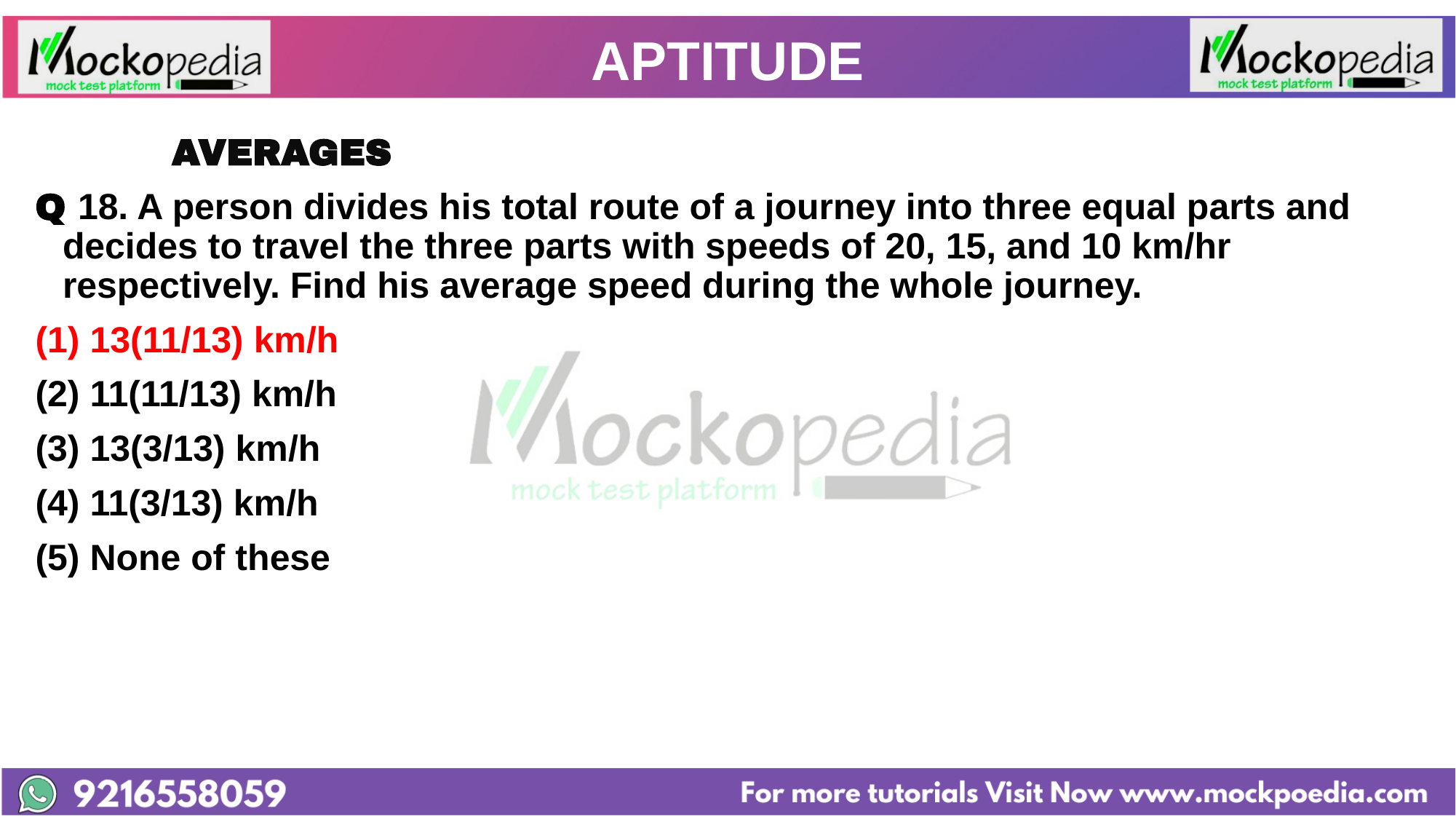

# APTITUDE
		AVERAGES
Q 18. A person divides his total route of a journey into three equal parts and decides to travel the three parts with speeds of 20, 15, and 10 km/hr respectively. Find his average speed during the whole journey.
(1) 13(11/13) km/h
(2) 11(11/13) km/h
(3) 13(3/13) km/h
(4) 11(3/13) km/h
(5) None of these